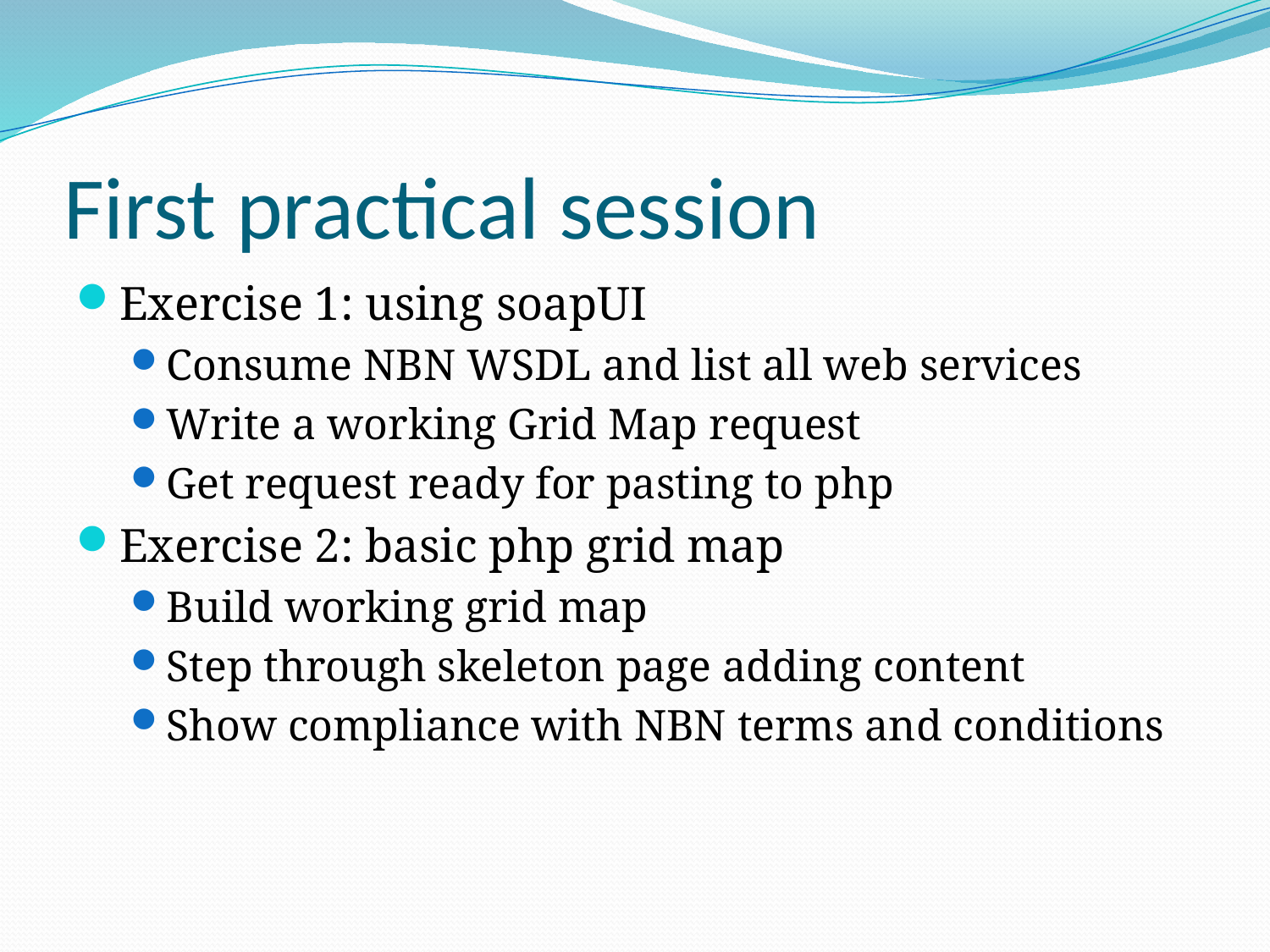

# First practical session
Exercise 1: using soapUI
Consume NBN WSDL and list all web services
Write a working Grid Map request
Get request ready for pasting to php
Exercise 2: basic php grid map
Build working grid map
Step through skeleton page adding content
Show compliance with NBN terms and conditions